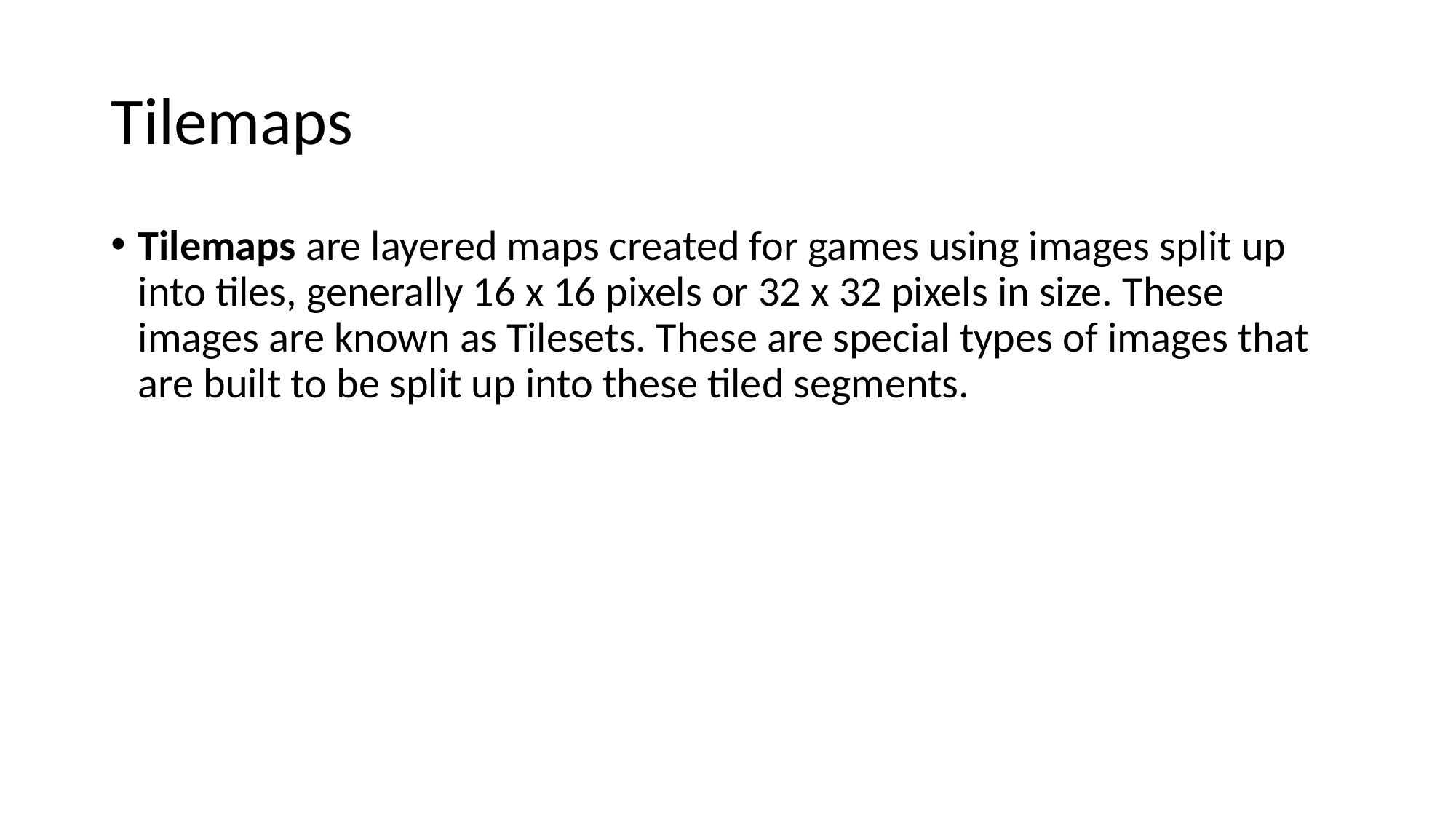

# Tilemaps
Tilemaps are layered maps created for games using images split up into tiles, generally 16 x 16 pixels or 32 x 32 pixels in size. These images are known as Tilesets. These are special types of images that are built to be split up into these tiled segments.